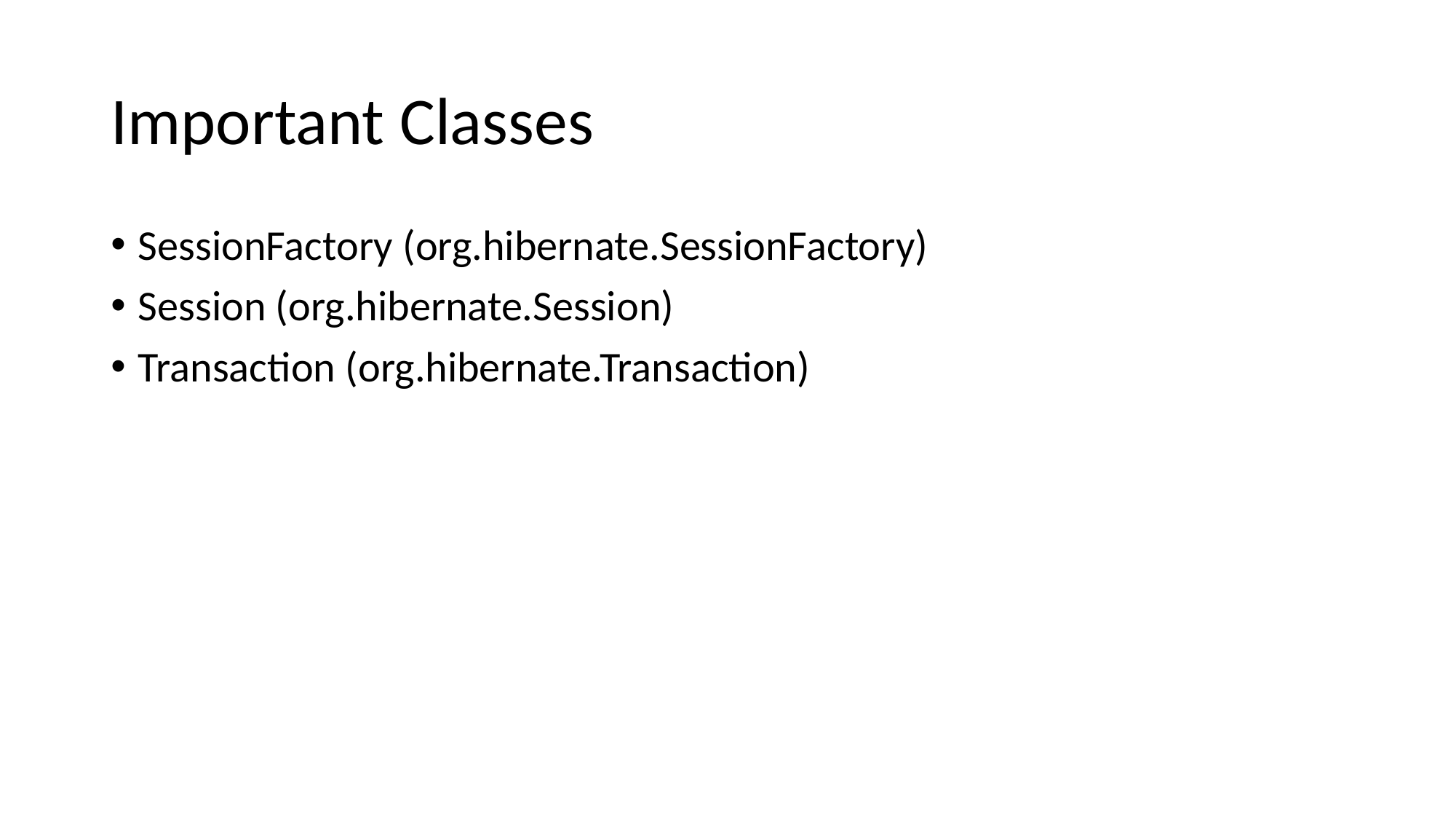

# Important Classes
SessionFactory (org.hibernate.SessionFactory)
Session (org.hibernate.Session)
Transaction (org.hibernate.Transaction)